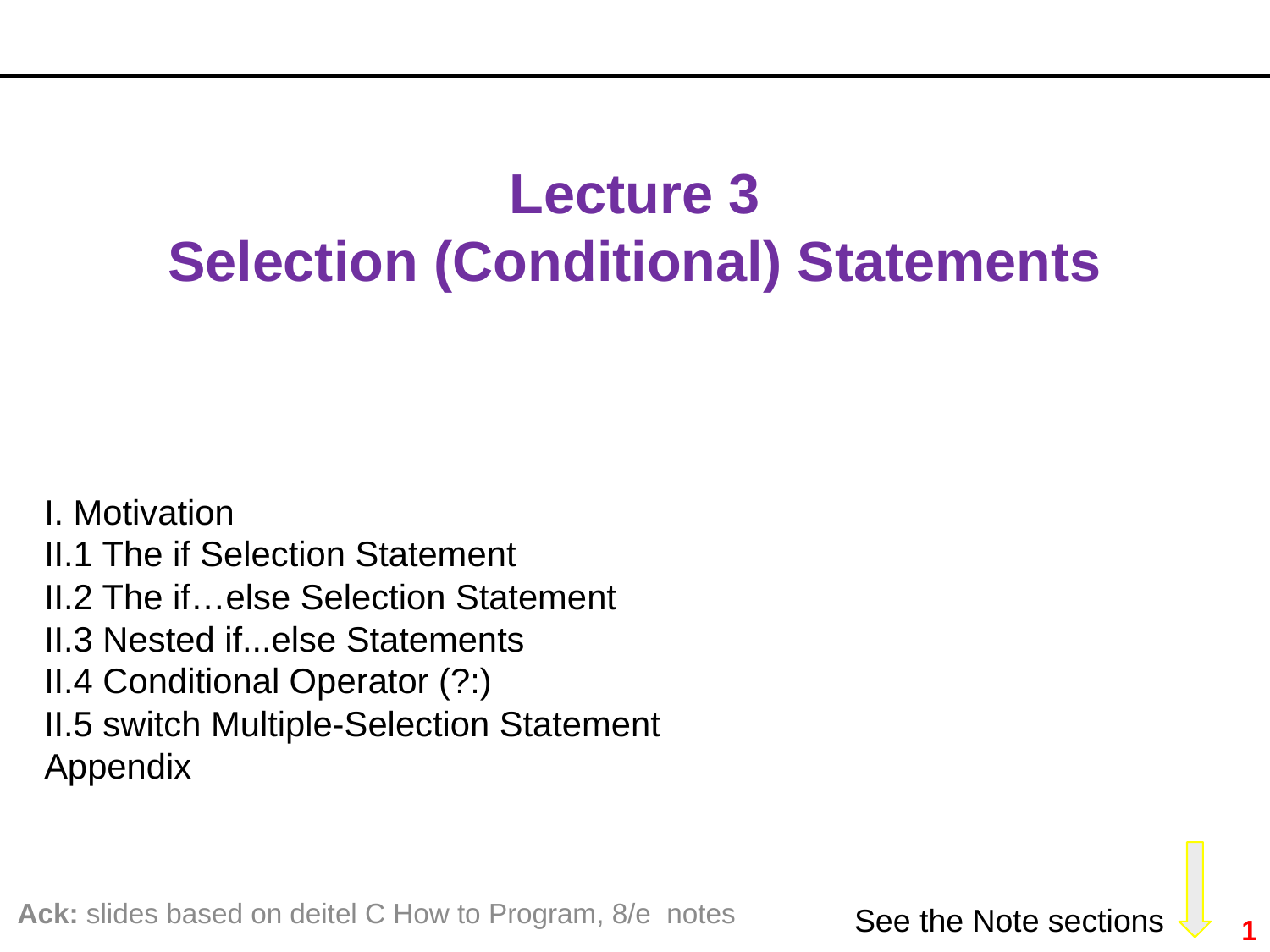

# Lecture 3 Selection (Conditional) Statements
I. Motivation
II.1 The if Selection Statement
II.2 The if…else Selection Statement
II.3 Nested if...else Statements
II.4 Conditional Operator (?:)
II.5 switch Multiple-Selection Statement
Appendix

Ack: slides based on deitel C How to Program, 8/e  notes
See the Note sections
1